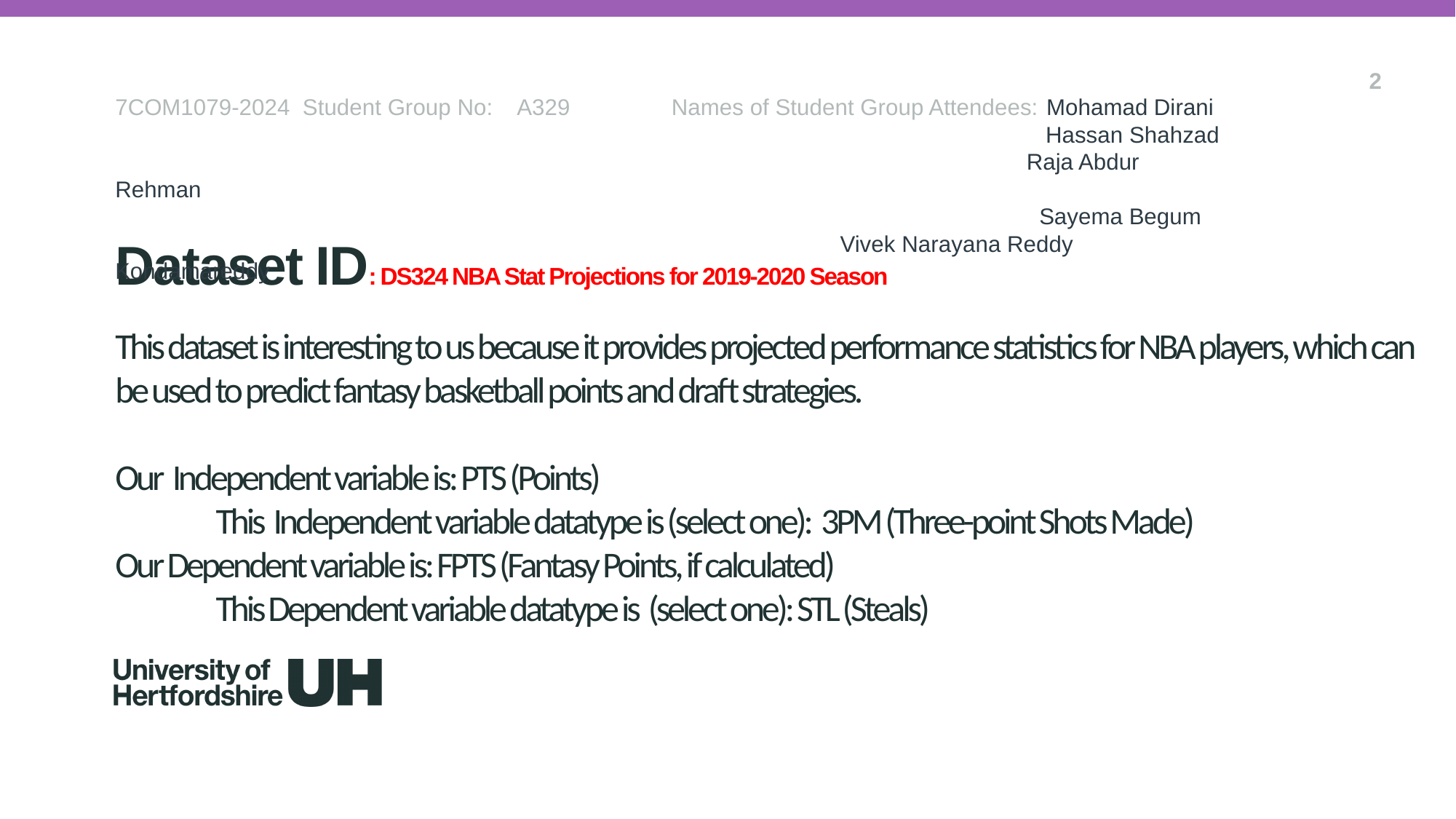

2
7COM1079-2024  Student Group No:    A329                Names of Student Group Attendees: Mohamad Dirani
 								         Hassan Shahzad
 								      Raja Abdur Rehman
 								        Sayema Begum
 				 		           Vivek Narayana Reddy Kondamareddy

Dataset ID: DS324 NBA Stat Projections for 2019-2020 Season
# This dataset is interesting to us because it provides projected performance statistics for NBA players, which can be used to predict fantasy basketball points and draft strategies. Our  Independent variable is: PTS (Points) This  Independent variable datatype is (select one):  3PM (Three-point Shots Made) Our Dependent variable is: FPTS (Fantasy Points, if calculated) This Dependent variable datatype is  (select one): STL (Steals)